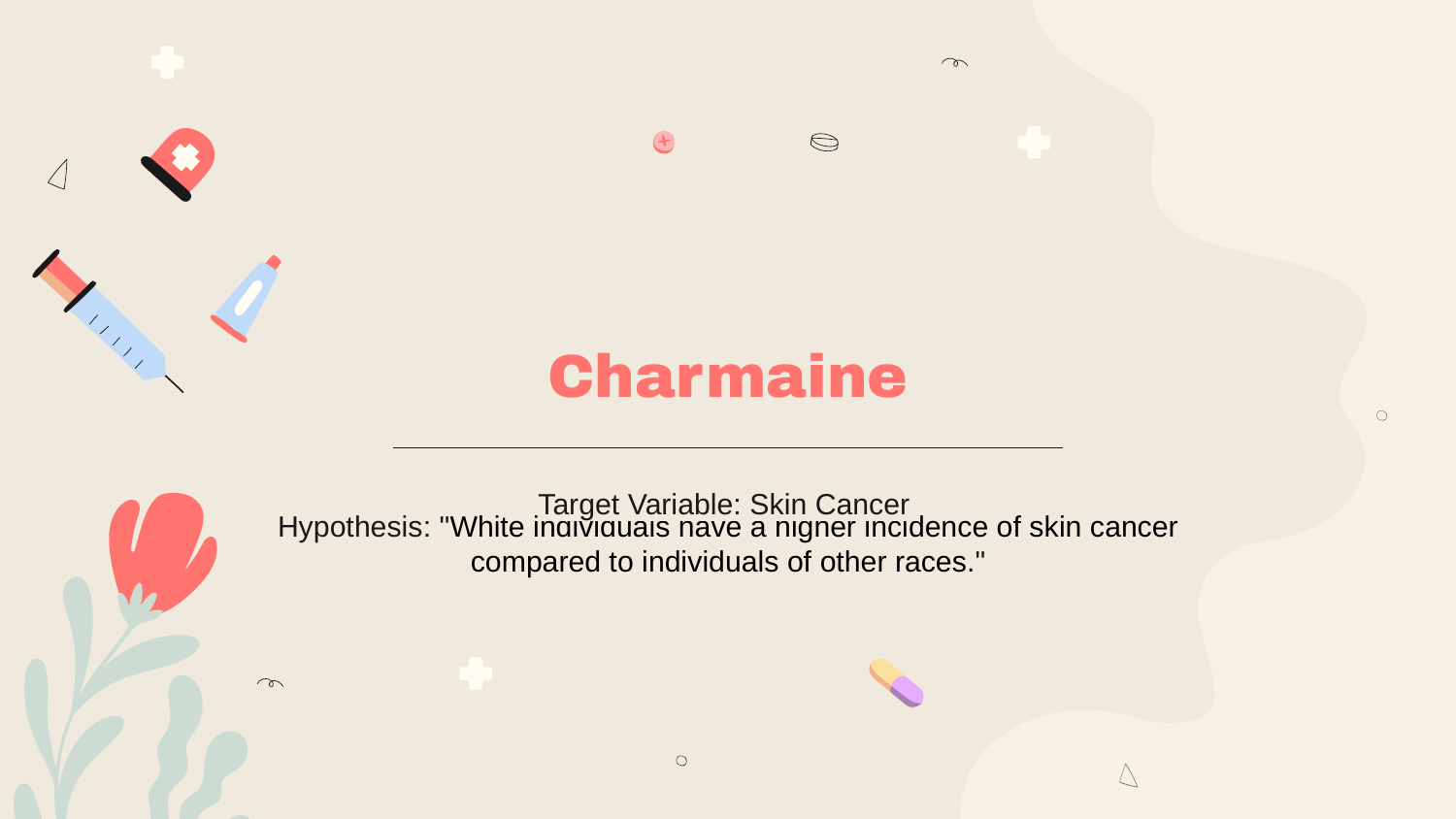

# Charmaine
Target Variable: Skin Cancer

Hypothesis: "White individuals have a higher incidence of skin cancer compared to individuals of other races."